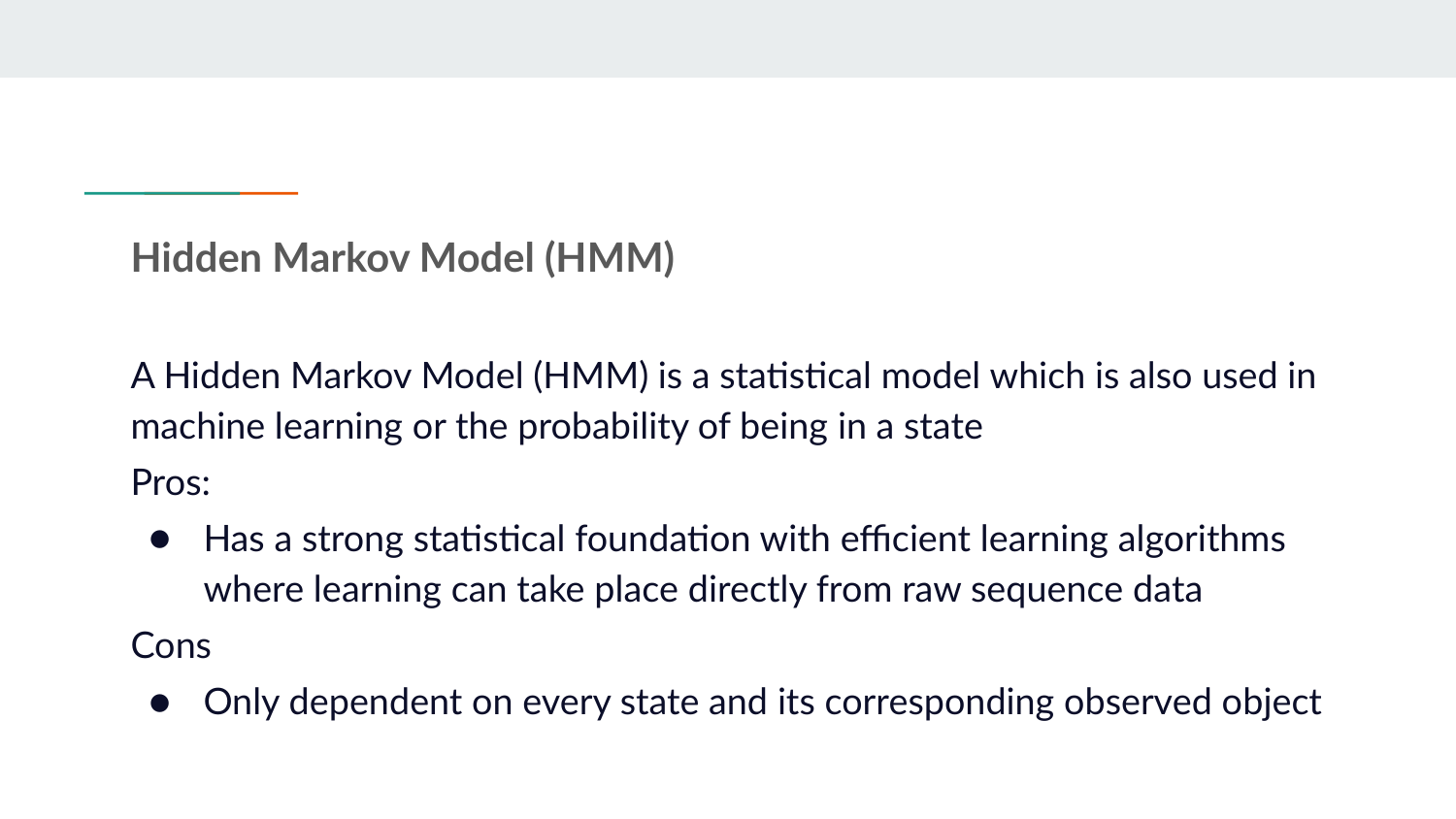

# Hidden Markov Model (HMM)
A Hidden Markov Model (HMM) is a statistical model which is also used in machine learning or the probability of being in a state
Pros:
Has a strong statistical foundation with efficient learning algorithms where learning can take place directly from raw sequence data
Cons
Only dependent on every state and its corresponding observed object